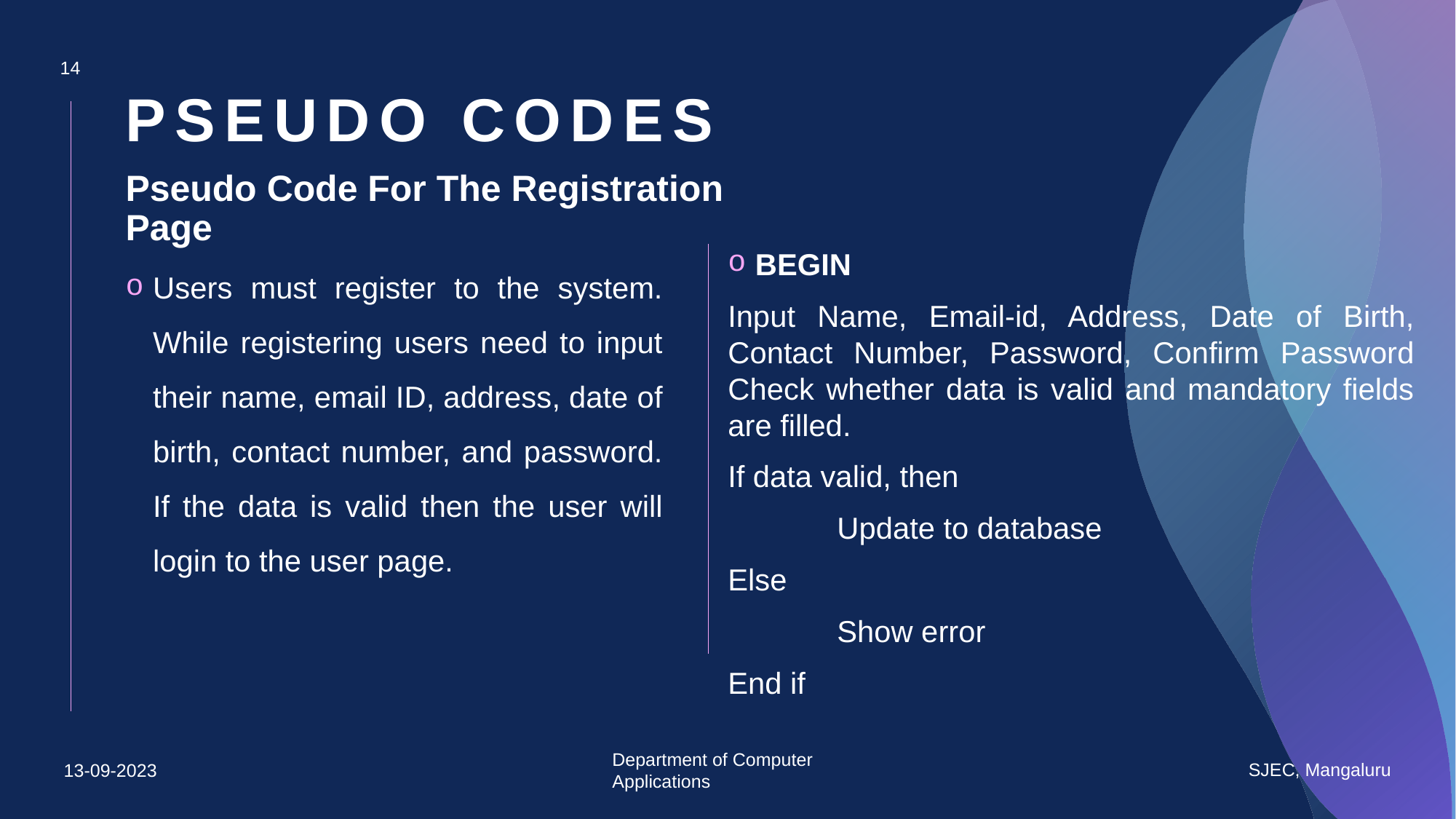

14
# PSEUDO CODES
Pseudo Code For The Registration Page
BEGIN
Input Name, Email-id, Address, Date of Birth, Contact Number, Password, Confirm Password Check whether data is valid and mandatory fields are filled.
If data valid, then
	Update to database
Else
	Show error
End if
Users must register to the system. While registering users need to input their name, email ID, address, date of birth, contact number, and password. If the data is valid then the user will login to the user page.
SJEC, Mangaluru
13-09-2023
Department of Computer Applications